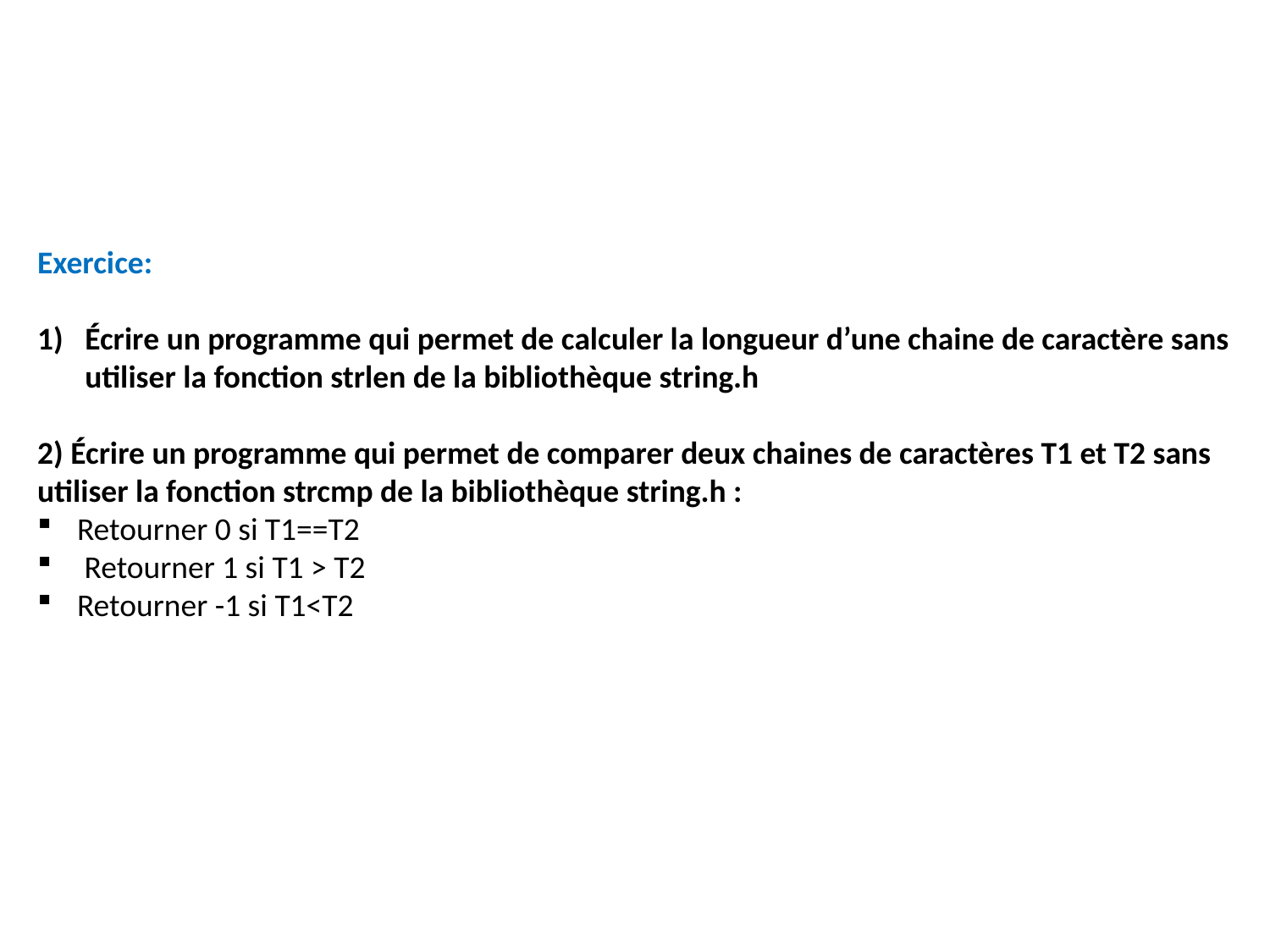

Exercice:

Écrire un programme qui permet de calculer la longueur d’une chaine de caractère sans utiliser la fonction strlen de la bibliothèque string.h

2) Écrire un programme qui permet de comparer deux chaines de caractères T1 et T2 sans utiliser la fonction strcmp de la bibliothèque string.h :
Retourner 0 si T1==T2
 Retourner 1 si T1 > T2
Retourner -1 si T1<T2